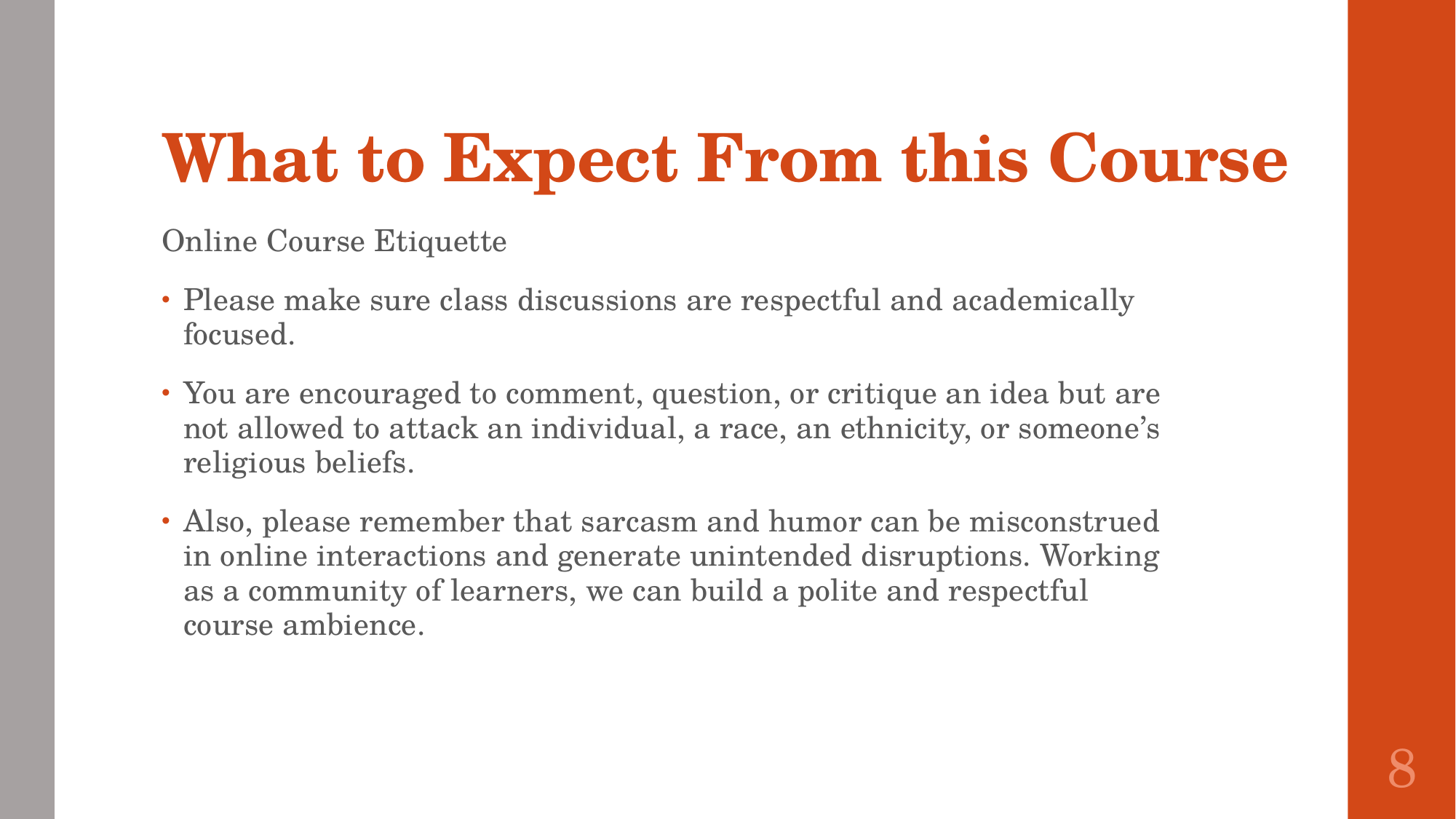

# What to Expect From this Course
Online Course Etiquette
Please make sure class discussions are respectful and academically focused.
You are encouraged to comment, question, or critique an idea but are not allowed to attack an individual, a race, an ethnicity, or someone’s religious beliefs.
Also, please remember that sarcasm and humor can be misconstrued in online interactions and generate unintended disruptions. Working as a community of learners, we can build a polite and respectful course ambience.

8